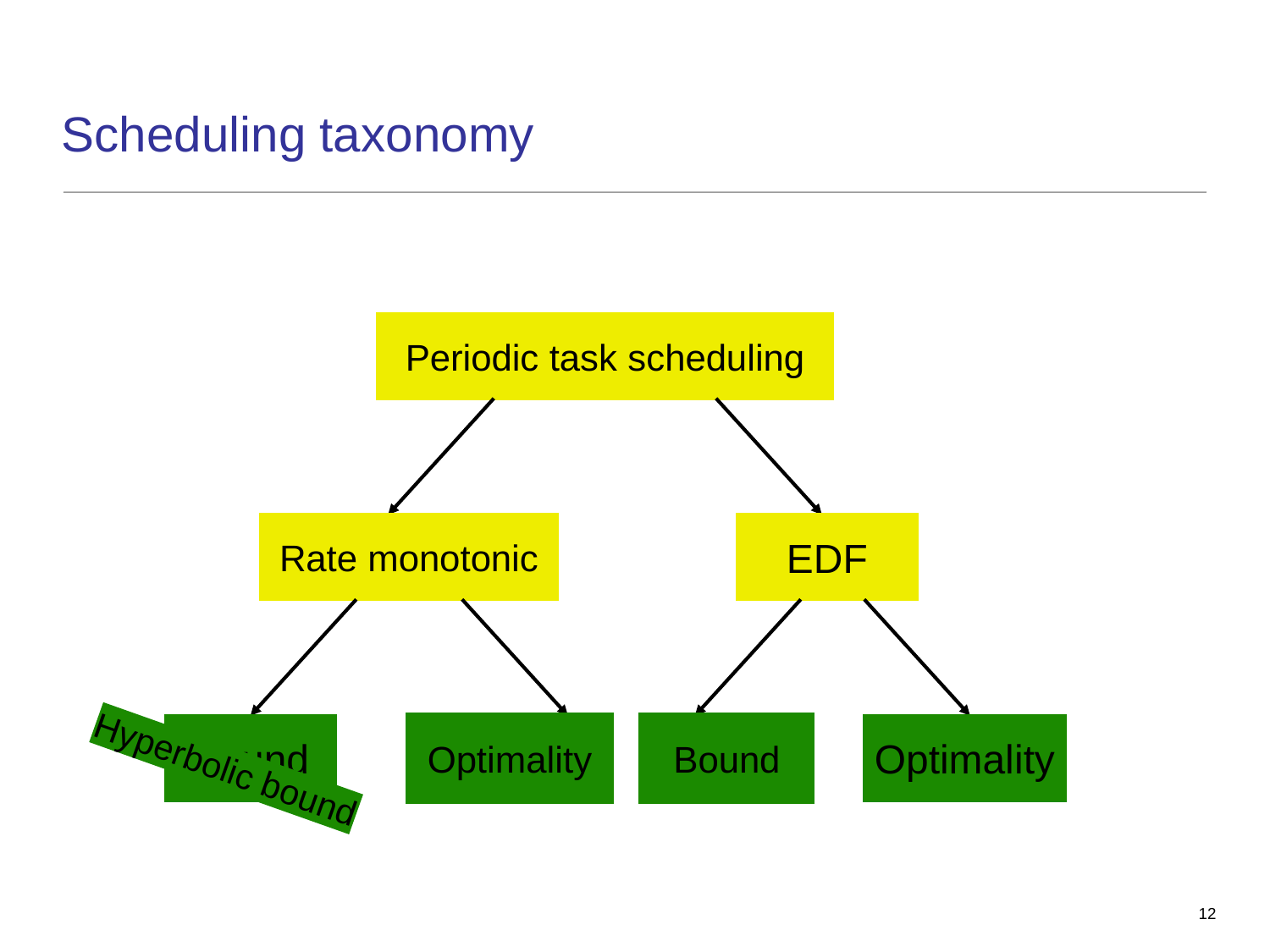

# Scheduling taxonomy

Periodic task scheduling

EDF
Rate monotonic

Bound
Optimality
Optimality
Bound
Hyperbolic bound
12